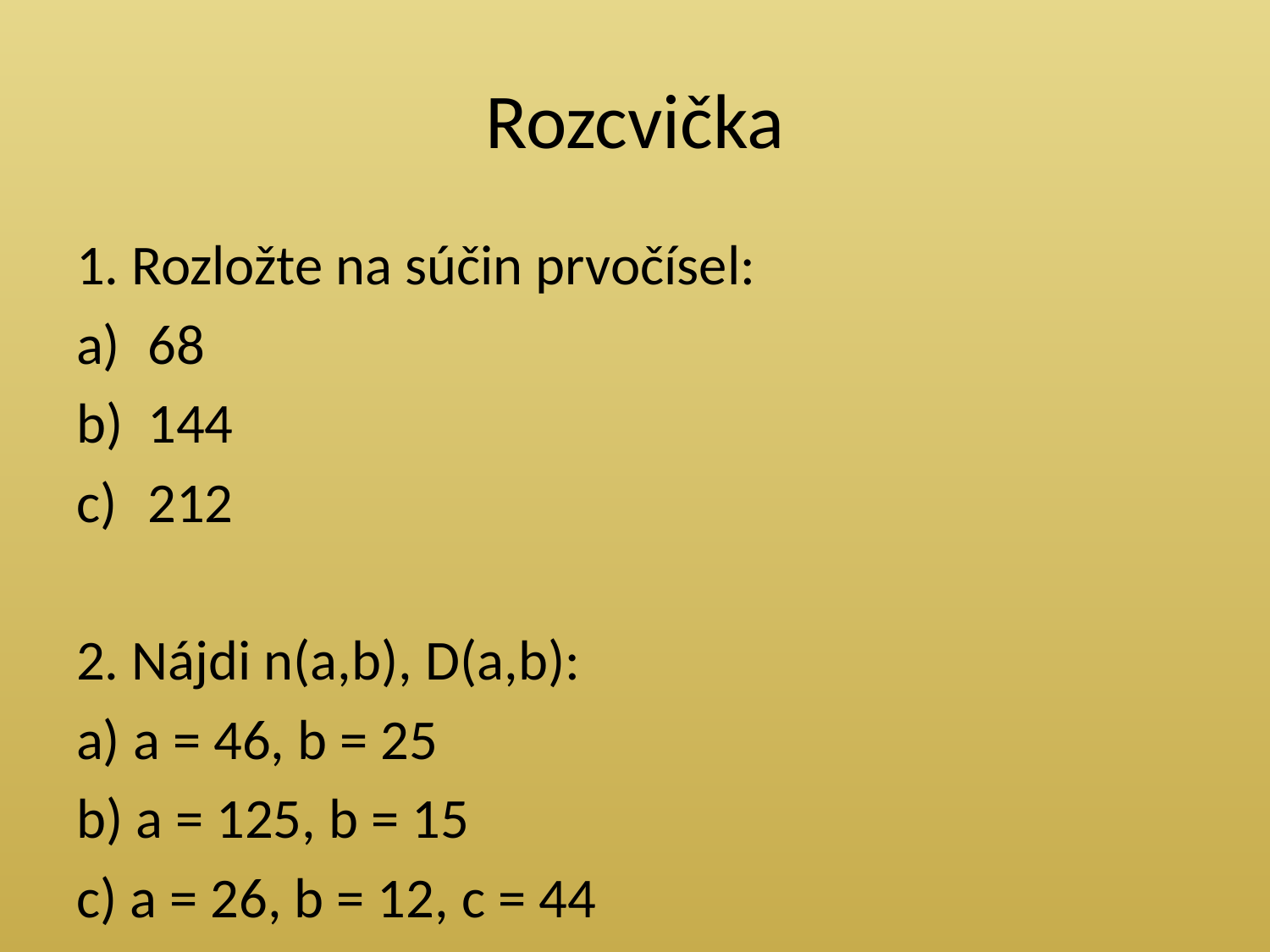

# Rozcvička
1. Rozložte na súčin prvočísel:
68
144
212

2. Nájdi n(a,b), D(a,b):
a) a = 46, b = 25
b) a = 125, b = 15
c) a = 26, b = 12, c = 44